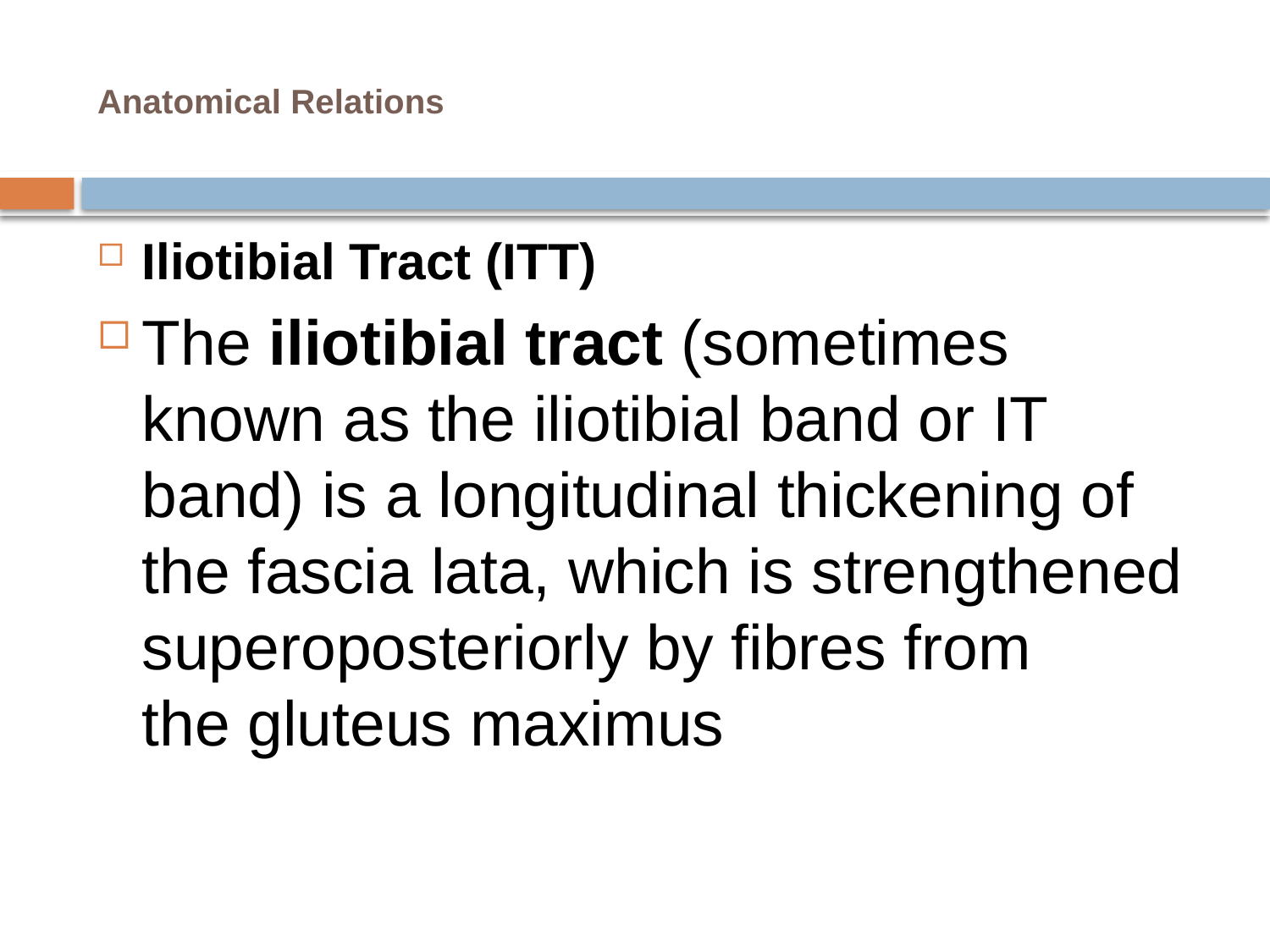

# Anatomical Relations
Iliotibial Tract (ITT)
The iliotibial tract (sometimes known as the iliotibial band or IT band) is a longitudinal thickening of the fascia lata, which is strengthened superoposteriorly by fibres from the gluteus maximus